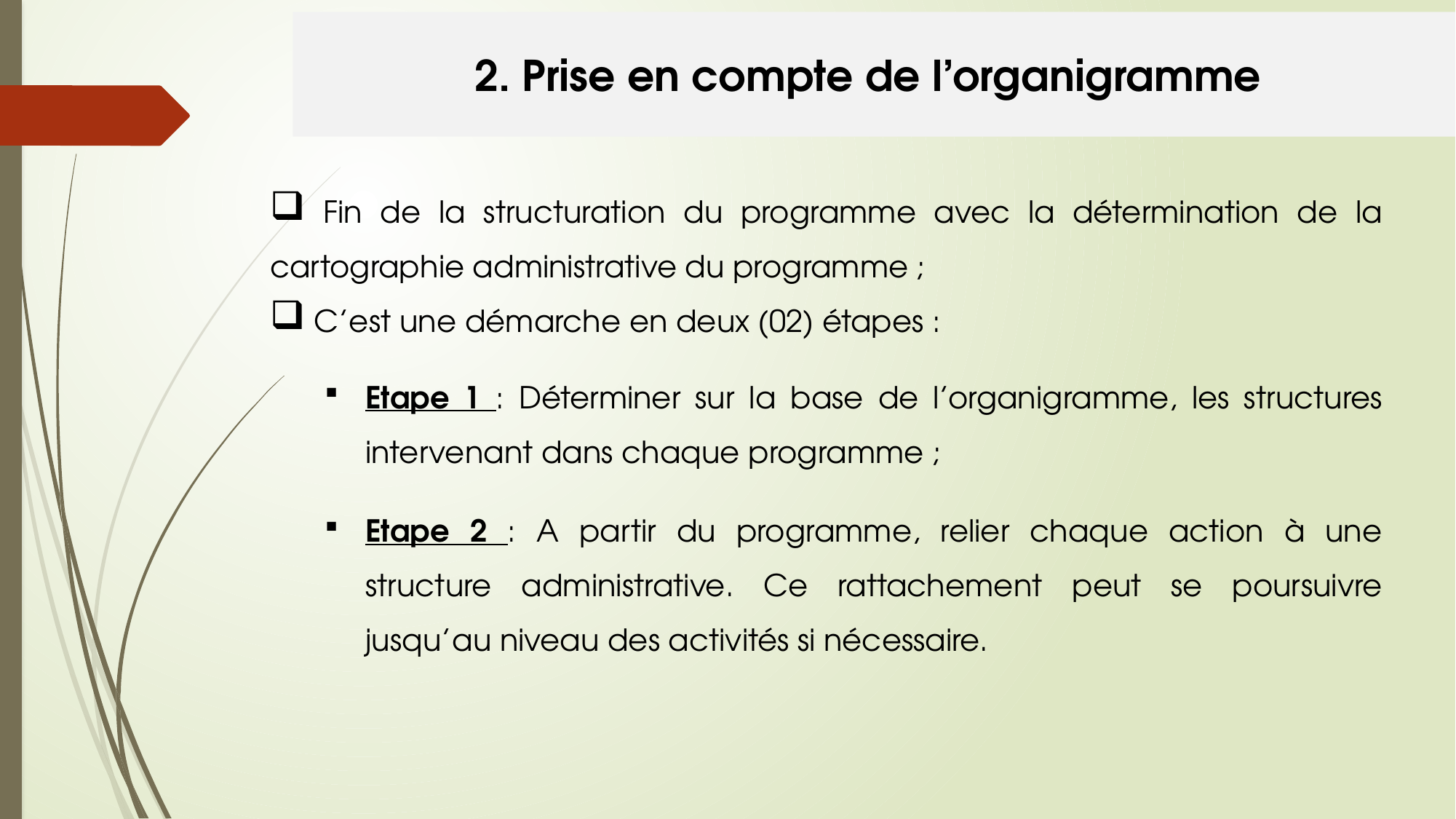

2. Prise en compte de l’organigramme
 Fin de la structuration du programme avec la détermination de la cartographie administrative du programme ;
 C’est une démarche en deux (02) étapes :

Etape 1 : Déterminer sur la base de l’organigramme, les structures intervenant dans chaque programme ;

Etape 2 : A partir du programme, relier chaque action à une structure administrative. Ce rattachement peut se poursuivre jusqu’au niveau des activités si nécessaire.